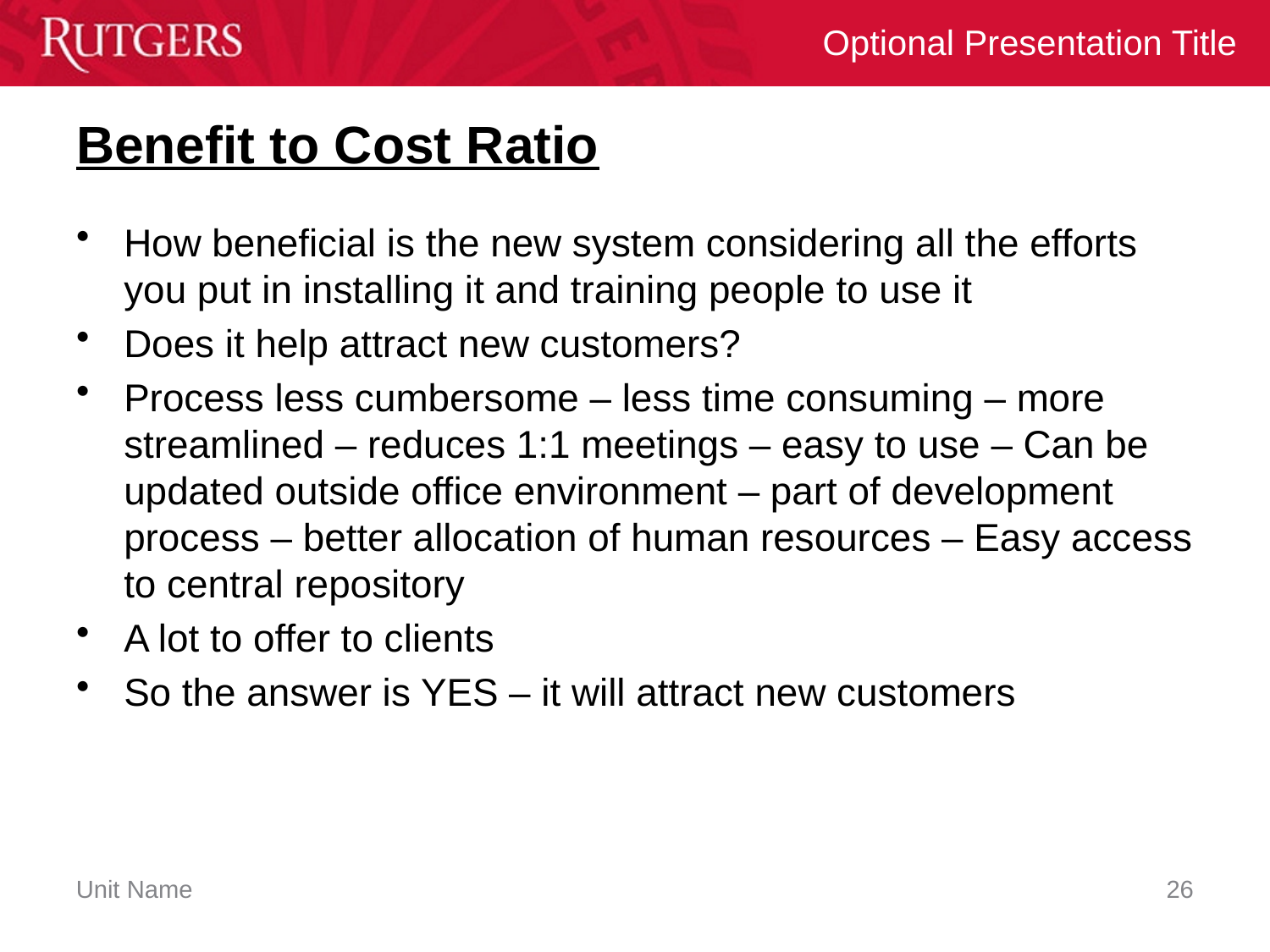

# Benefit to Cost Ratio
How beneficial is the new system considering all the efforts you put in installing it and training people to use it
Does it help attract new customers?
Process less cumbersome – less time consuming – more streamlined – reduces 1:1 meetings – easy to use – Can be updated outside office environment – part of development process – better allocation of human resources – Easy access to central repository
A lot to offer to clients
So the answer is YES – it will attract new customers
26